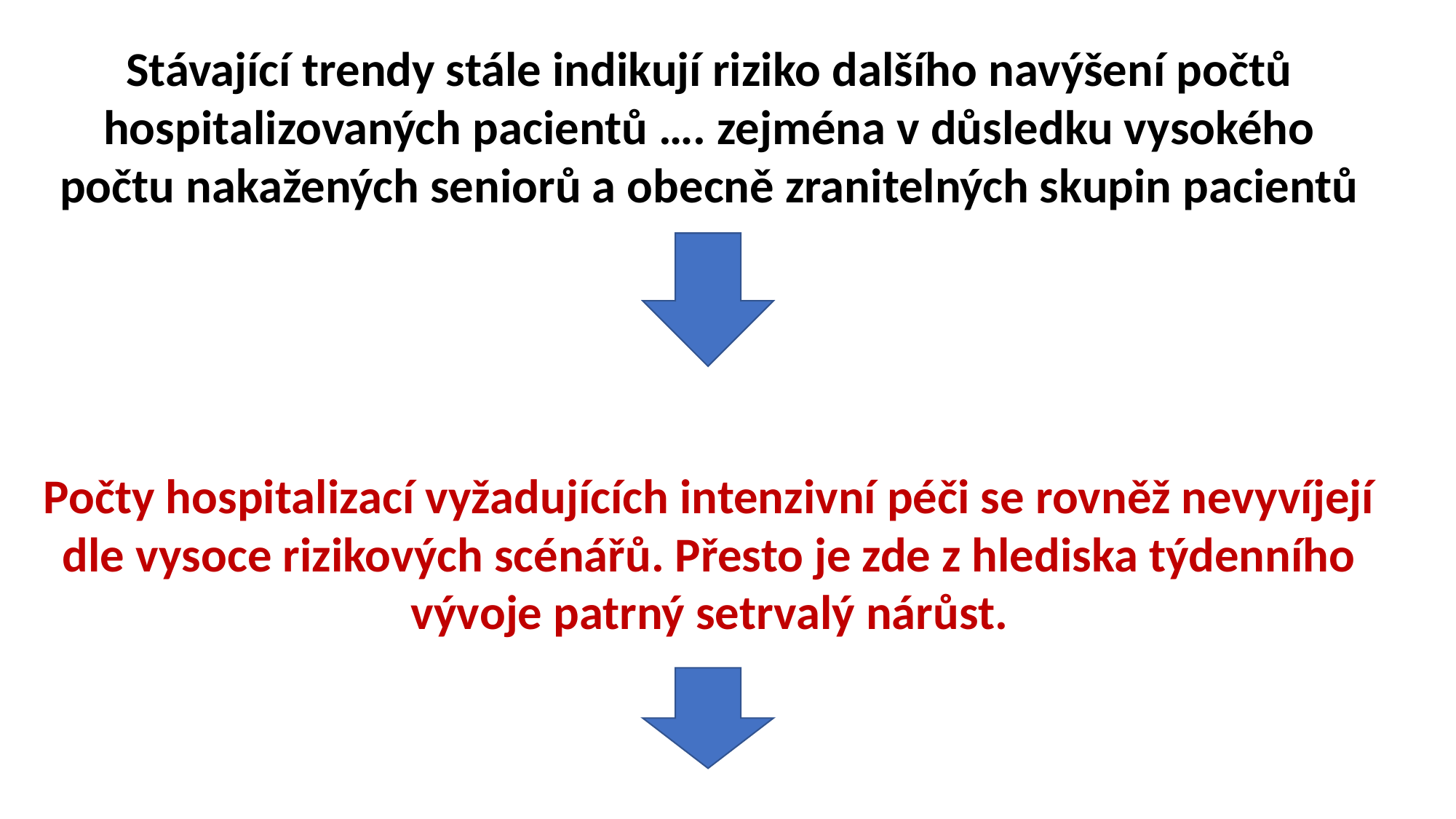

Stávající trendy stále indikují riziko dalšího navýšení počtů hospitalizovaných pacientů …. zejména v důsledku vysokého počtu nakažených seniorů a obecně zranitelných skupin pacientů

Počty hospitalizací vyžadujících intenzivní péči se rovněž nevyvíjejí dle vysoce rizikových scénářů. Přesto je zde z hlediska týdenního vývoje patrný setrvalý nárůst.